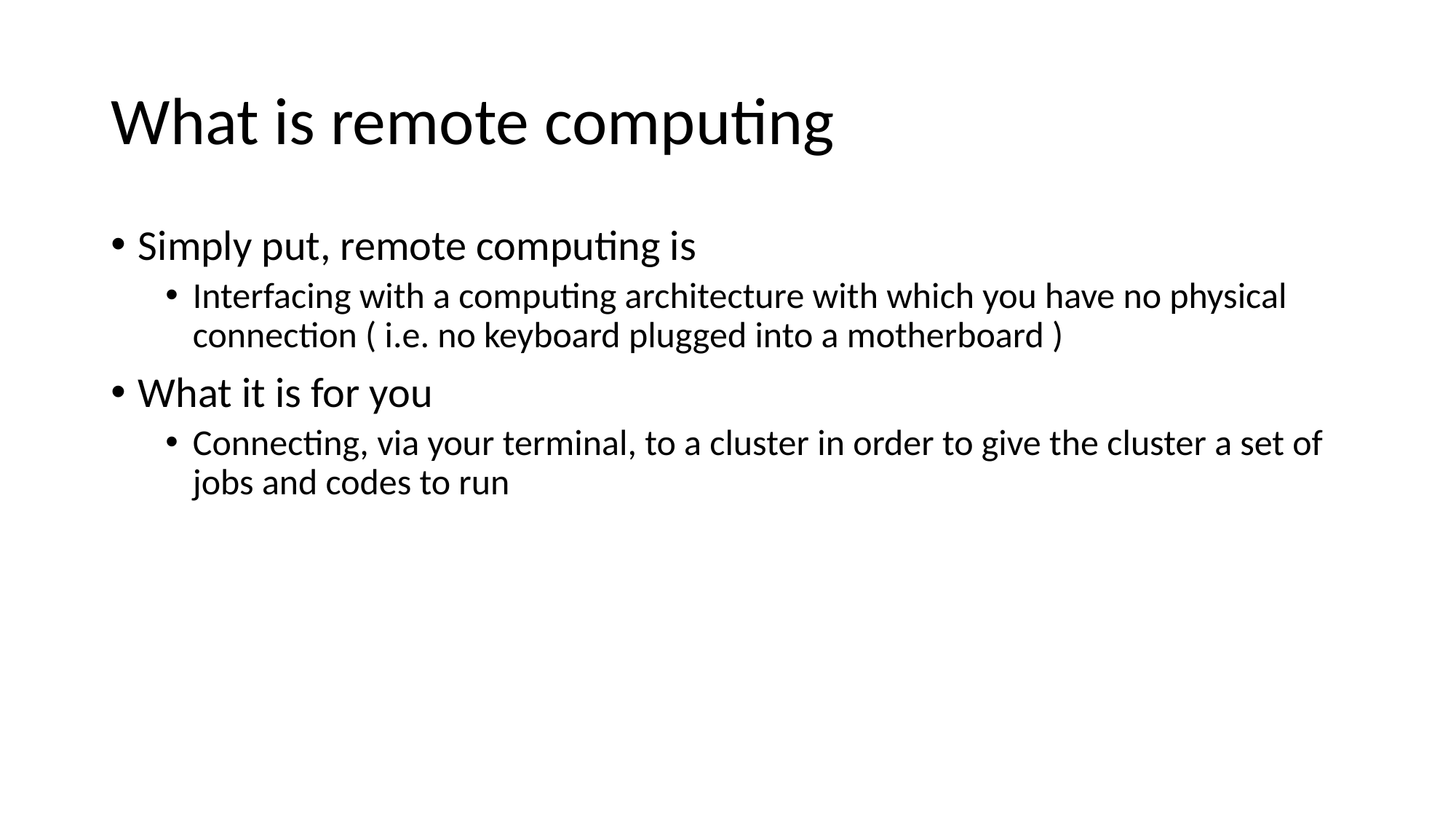

# What is remote computing
Simply put, remote computing is
Interfacing with a computing architecture with which you have no physical connection ( i.e. no keyboard plugged into a motherboard )
What it is for you
Connecting, via your terminal, to a cluster in order to give the cluster a set of jobs and codes to run